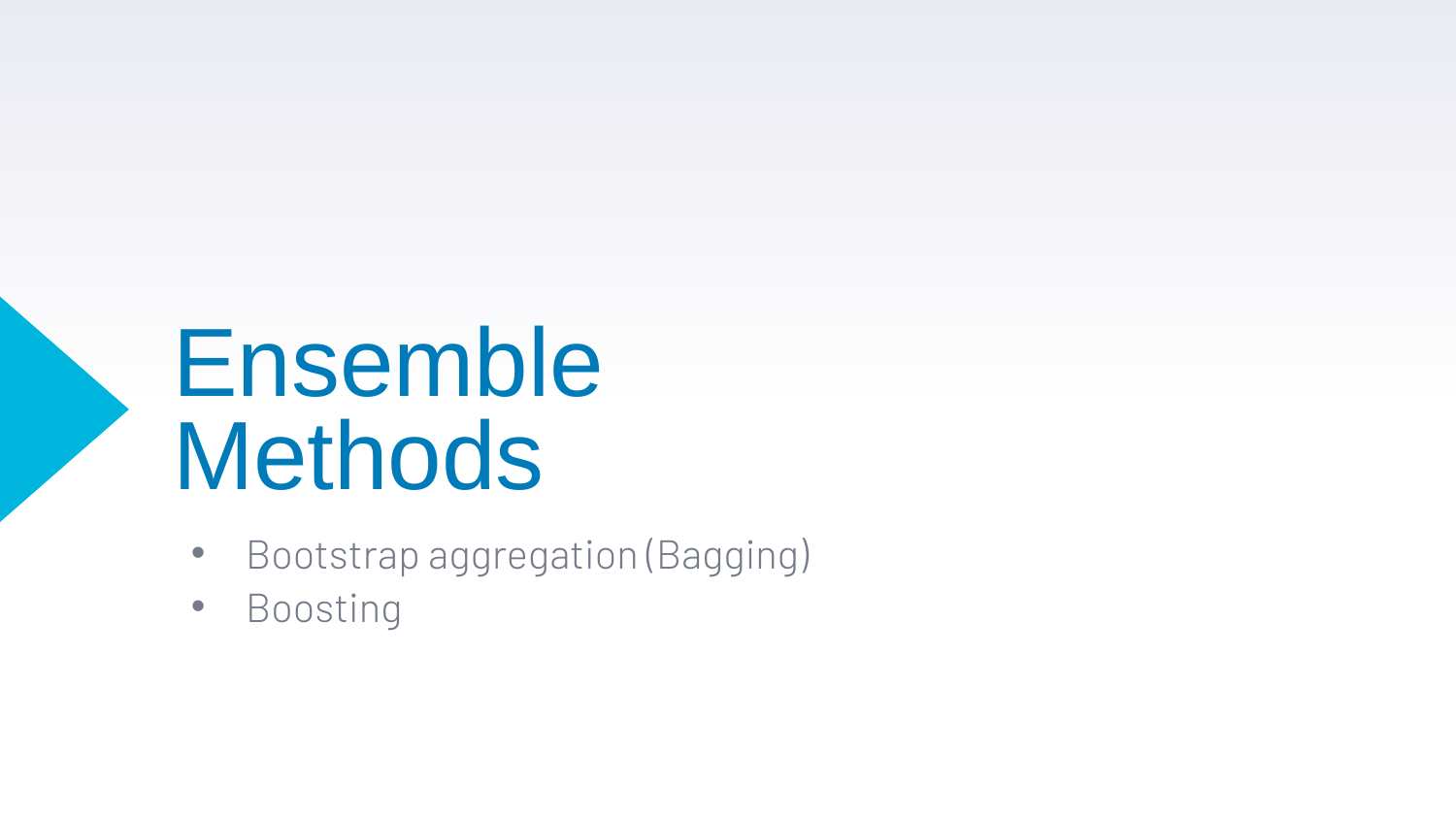

# Ensemble Methods
Bootstrap aggregation (Bagging)
Boosting
6